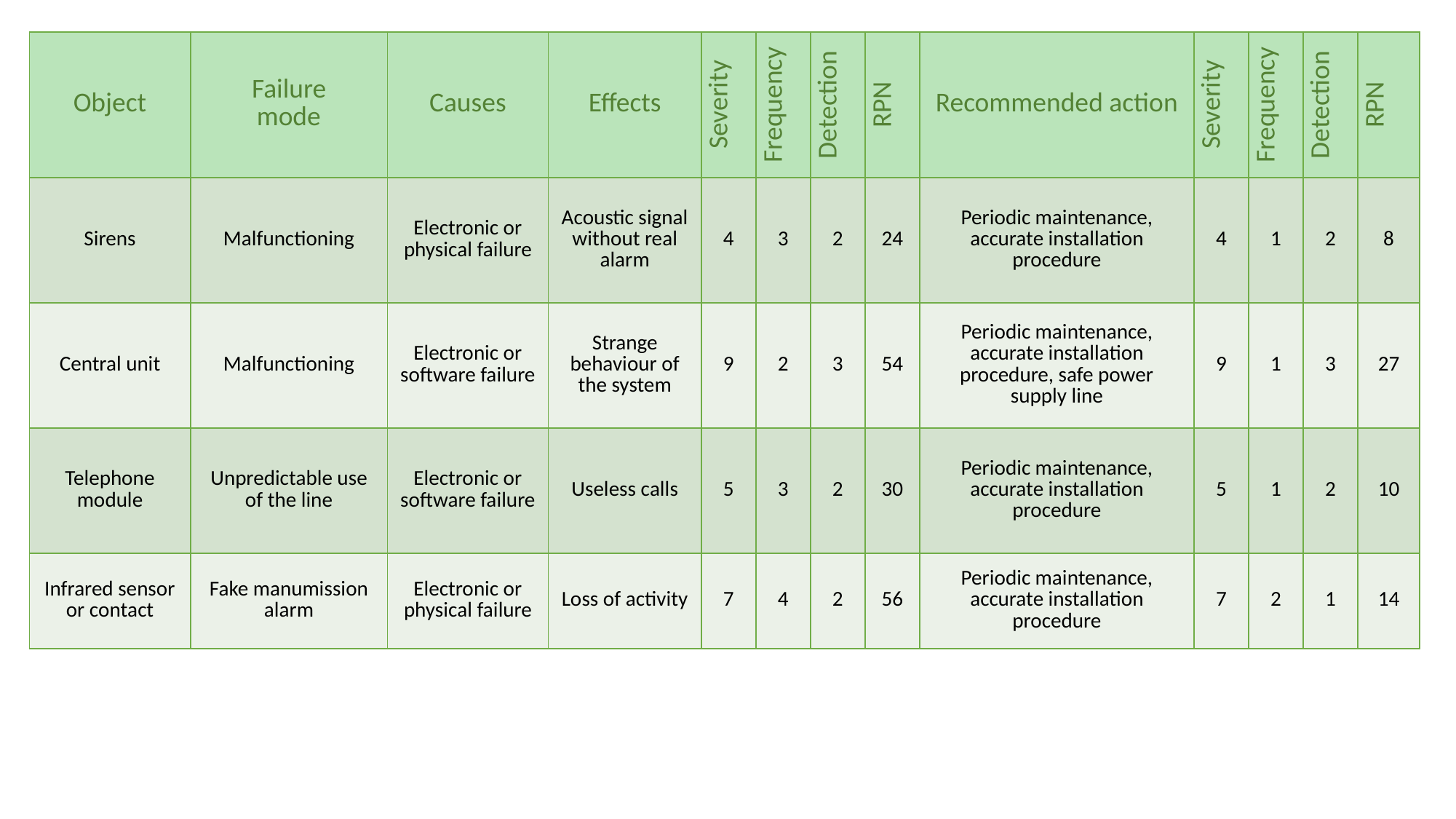

| Object | Failure mode | Causes | Effects | Severity | Frequency | Detection | RPN | Recommended action | Severity | Frequency | Detection | RPN |
| --- | --- | --- | --- | --- | --- | --- | --- | --- | --- | --- | --- | --- |
| Sirens | Malfunctioning | Electronic or physical failure | Acoustic signal without real alarm | 4 | 3 | 2 | 24 | Periodic maintenance, accurate installation procedure | 4 | 1 | 2 | 8 |
| Central unit | Malfunctioning | Electronic or software failure | Strange behaviour of the system | 9 | 2 | 3 | 54 | Periodic maintenance, accurate installation procedure, safe power supply line | 9 | 1 | 3 | 27 |
| Telephone module | Unpredictable use of the line | Electronic or software failure | Useless calls | 5 | 3 | 2 | 30 | Periodic maintenance, accurate installation procedure | 5 | 1 | 2 | 10 |
| Infrared sensor or contact | Fake manumission alarm | Electronic or physical failure | Loss of activity | 7 | 4 | 2 | 56 | Periodic maintenance, accurate installation procedure | 7 | 2 | 1 | 14 |